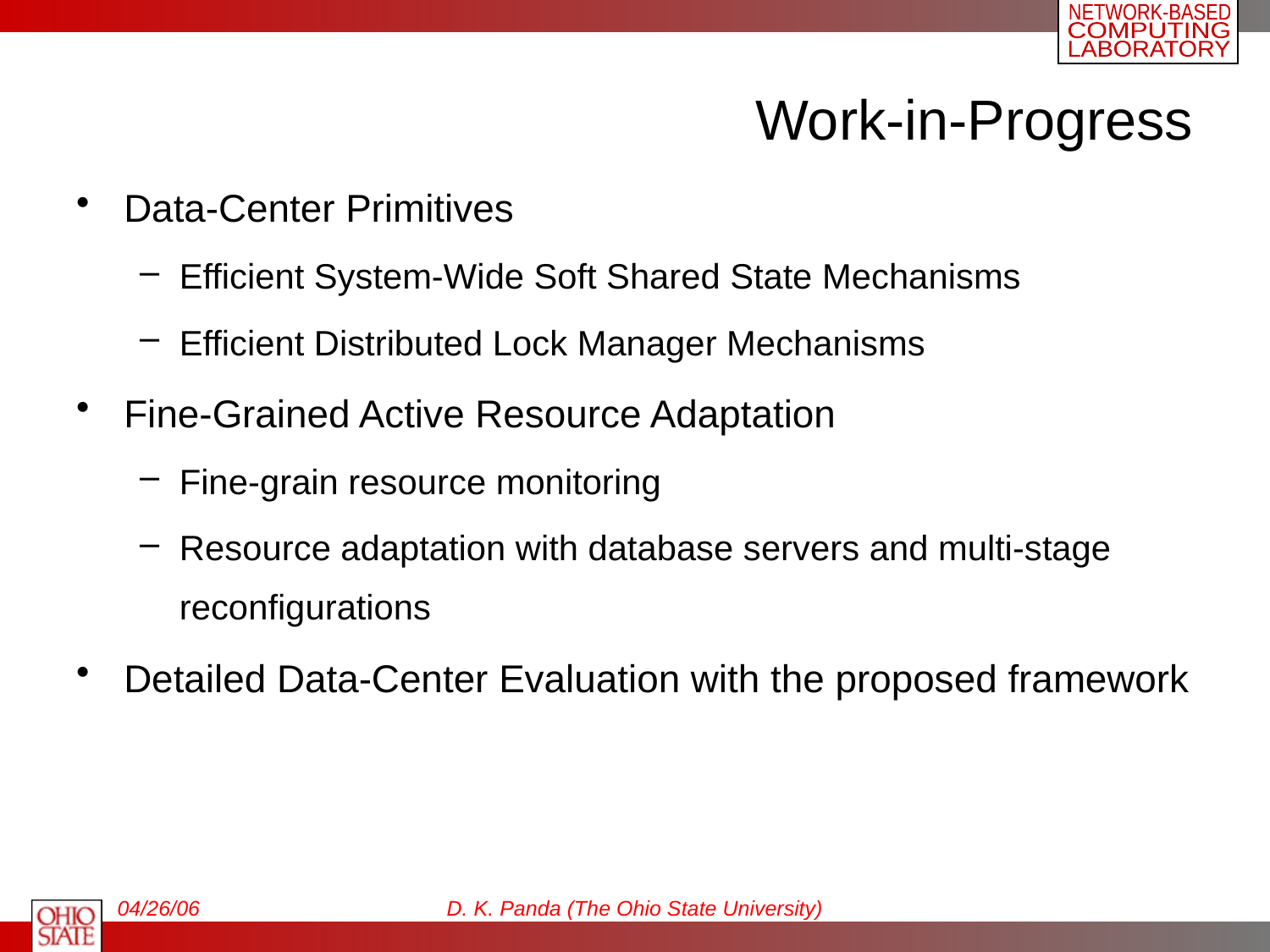

# Work-in-Progress
Data-Center Primitives
Efficient System-Wide Soft Shared State Mechanisms
Efficient Distributed Lock Manager Mechanisms
Fine-Grained Active Resource Adaptation
Fine-grain resource monitoring
Resource adaptation with database servers and multi-stage reconfigurations
Detailed Data-Center Evaluation with the proposed framework
04/26/06
D. K. Panda (The Ohio State University)